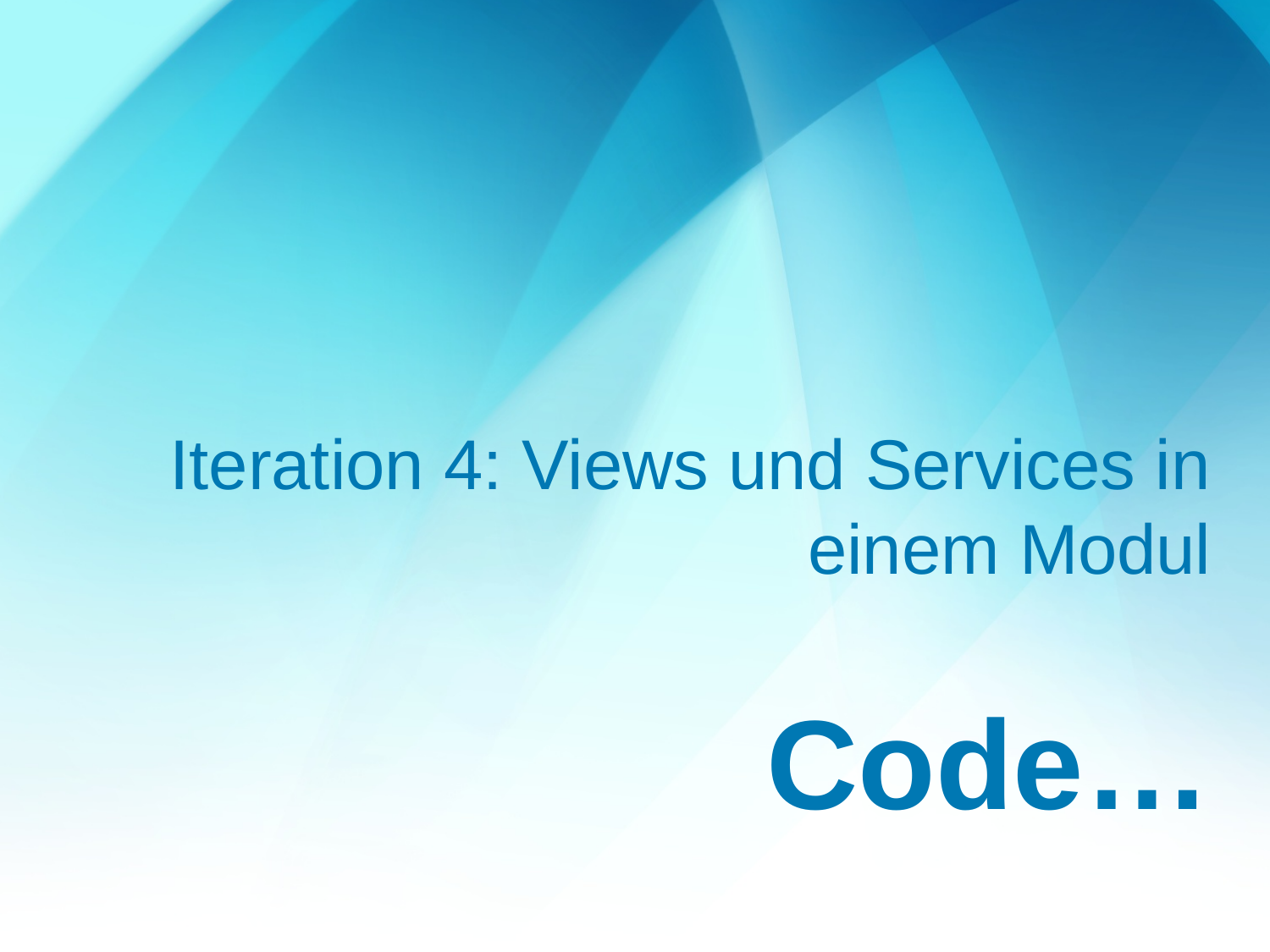

# Iteration 4: Views und Services in einem Modul
Code…